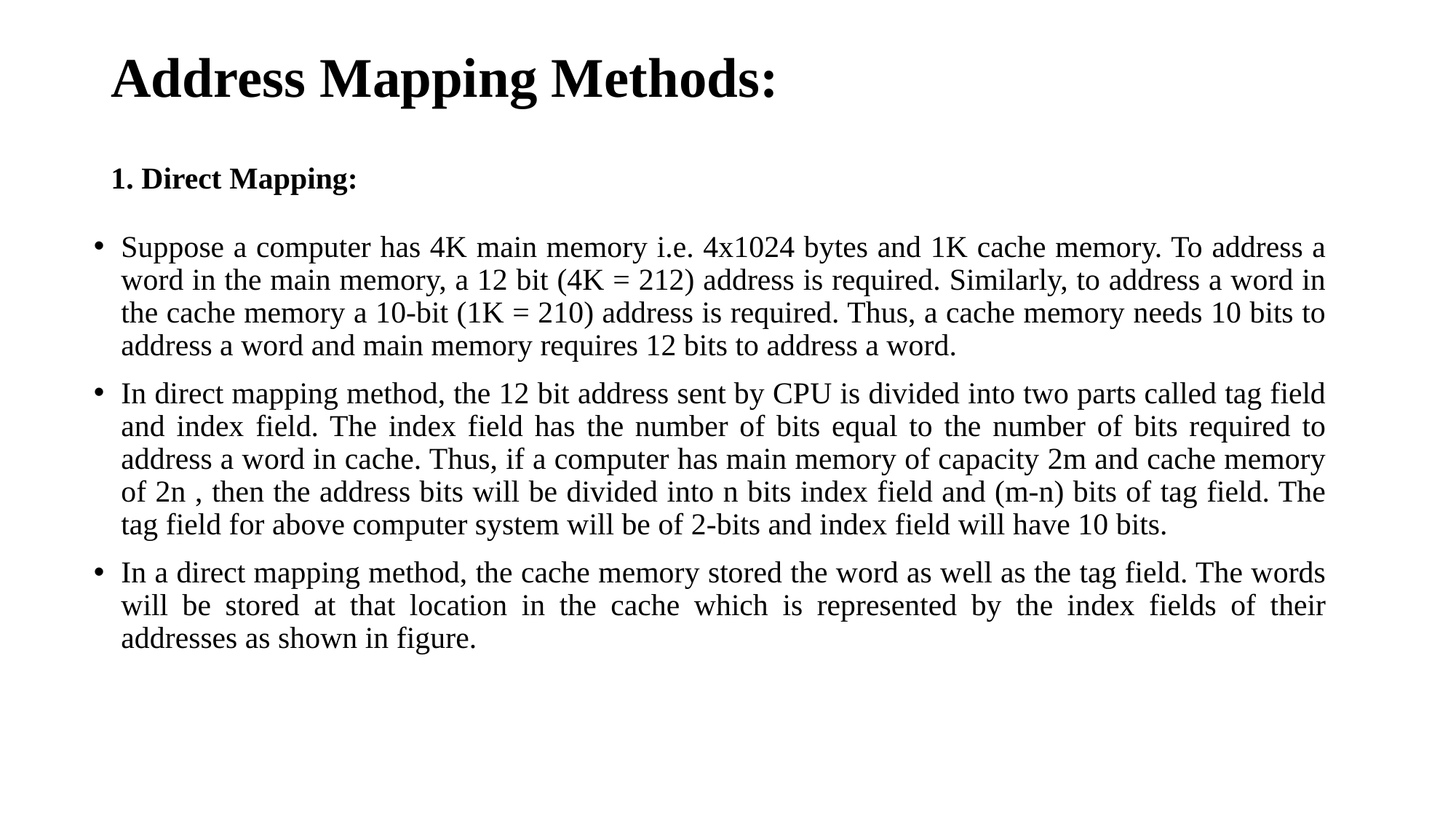

Address Mapping Methods:
# 1. Direct Mapping:
Suppose a computer has 4K main memory i.e. 4x1024 bytes and 1K cache memory. To address a word in the main memory, a 12 bit (4K = 212) address is required. Similarly, to address a word in the cache memory a 10-bit (1K = 210) address is required. Thus, a cache memory needs 10 bits to address a word and main memory requires 12 bits to address a word.
In direct mapping method, the 12 bit address sent by CPU is divided into two parts called tag field and index field. The index field has the number of bits equal to the number of bits required to address a word in cache. Thus, if a computer has main memory of capacity 2m and cache memory of 2n , then the address bits will be divided into n bits index field and (m-n) bits of tag field. The tag field for above computer system will be of 2-bits and index field will have 10 bits.
In a direct mapping method, the cache memory stored the word as well as the tag field. The words will be stored at that location in the cache which is represented by the index fields of their addresses as shown in figure.